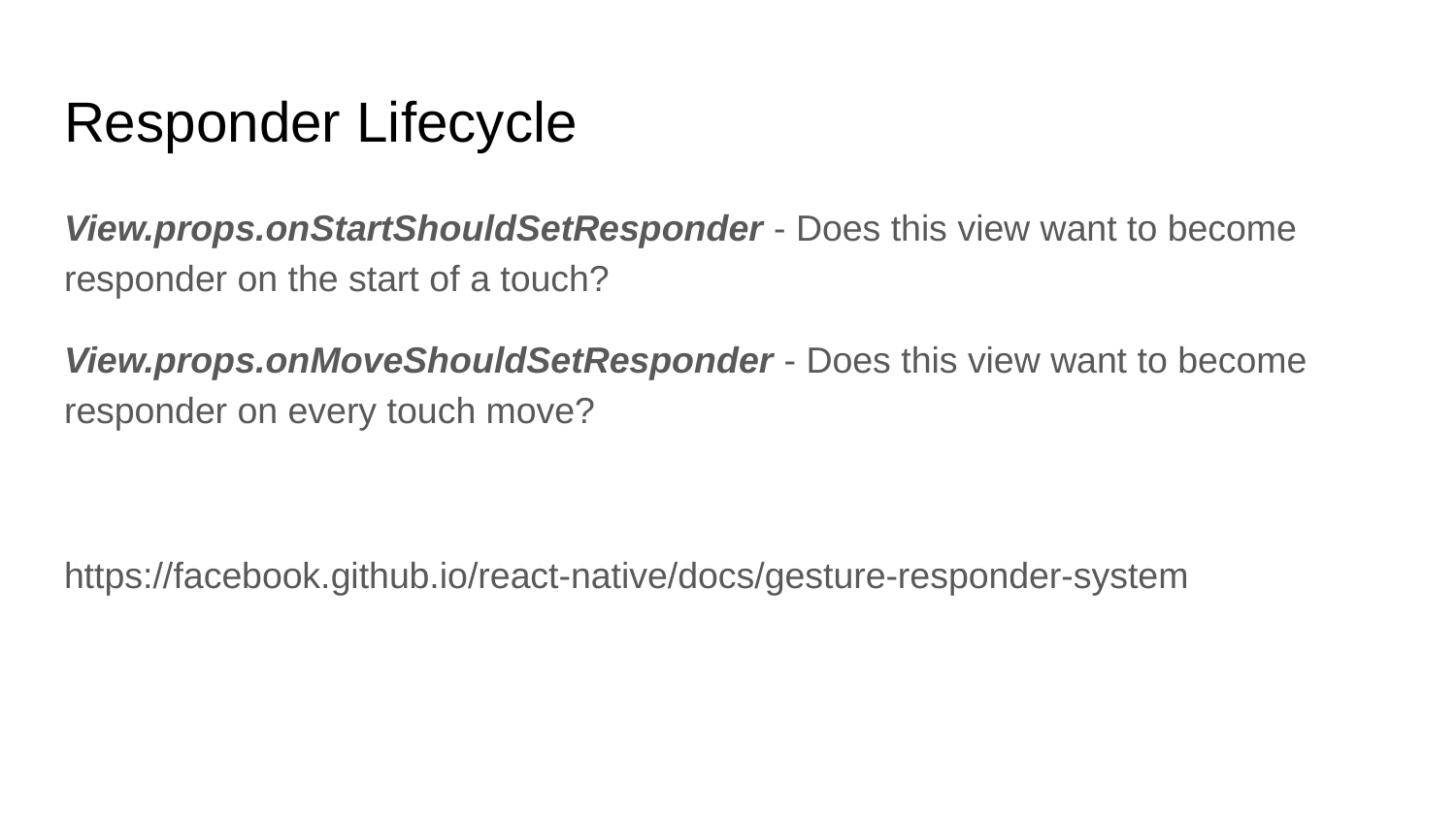

# Responder Lifecycle
View.props.onStartShouldSetResponder - Does this view want to become responder on the start of a touch?
View.props.onMoveShouldSetResponder - Does this view want to become responder on every touch move?

https://facebook.github.io/react-native/docs/gesture-responder-system